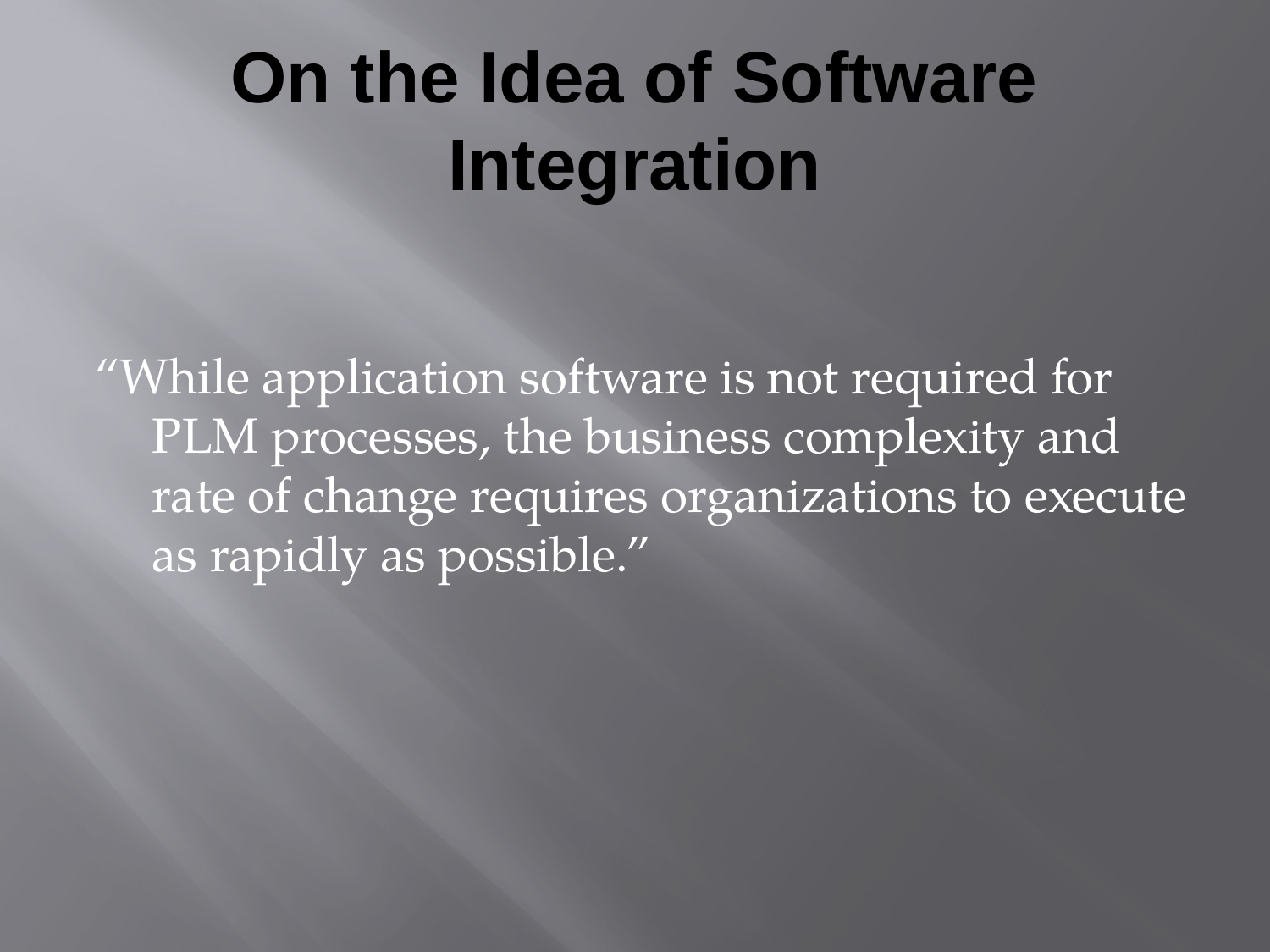

# On the Idea of Software Integration
“While application software is not required for PLM processes, the business complexity and rate of change requires organizations to execute as rapidly as possible.”